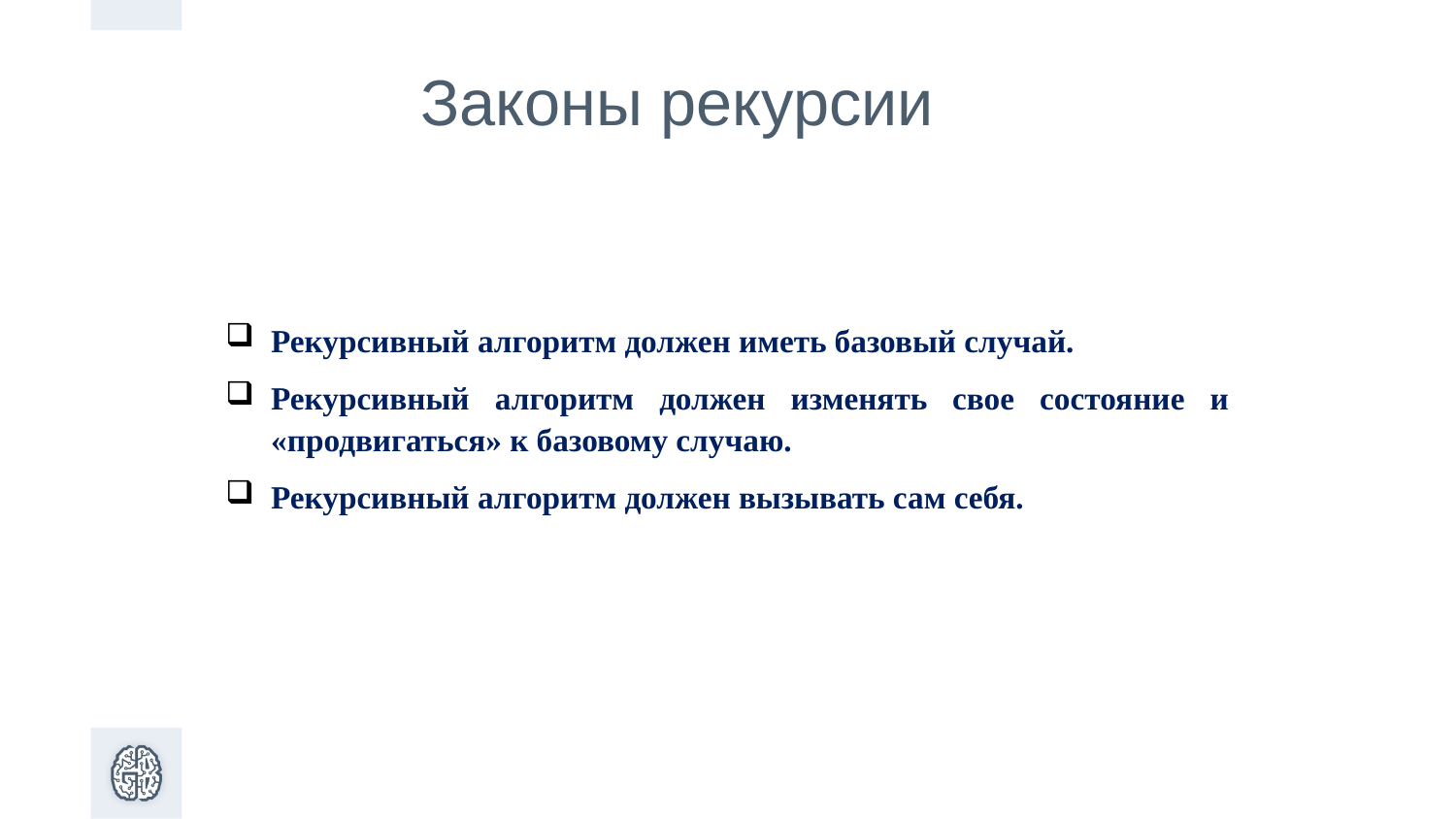

Законы рекурсии
Рекурсивный алгоритм должен иметь базовый случай.
Рекурсивный алгоритм должен изменять свое состояние и «продвигаться» к базовому случаю.
Рекурсивный алгоритм должен вызывать сам себя.